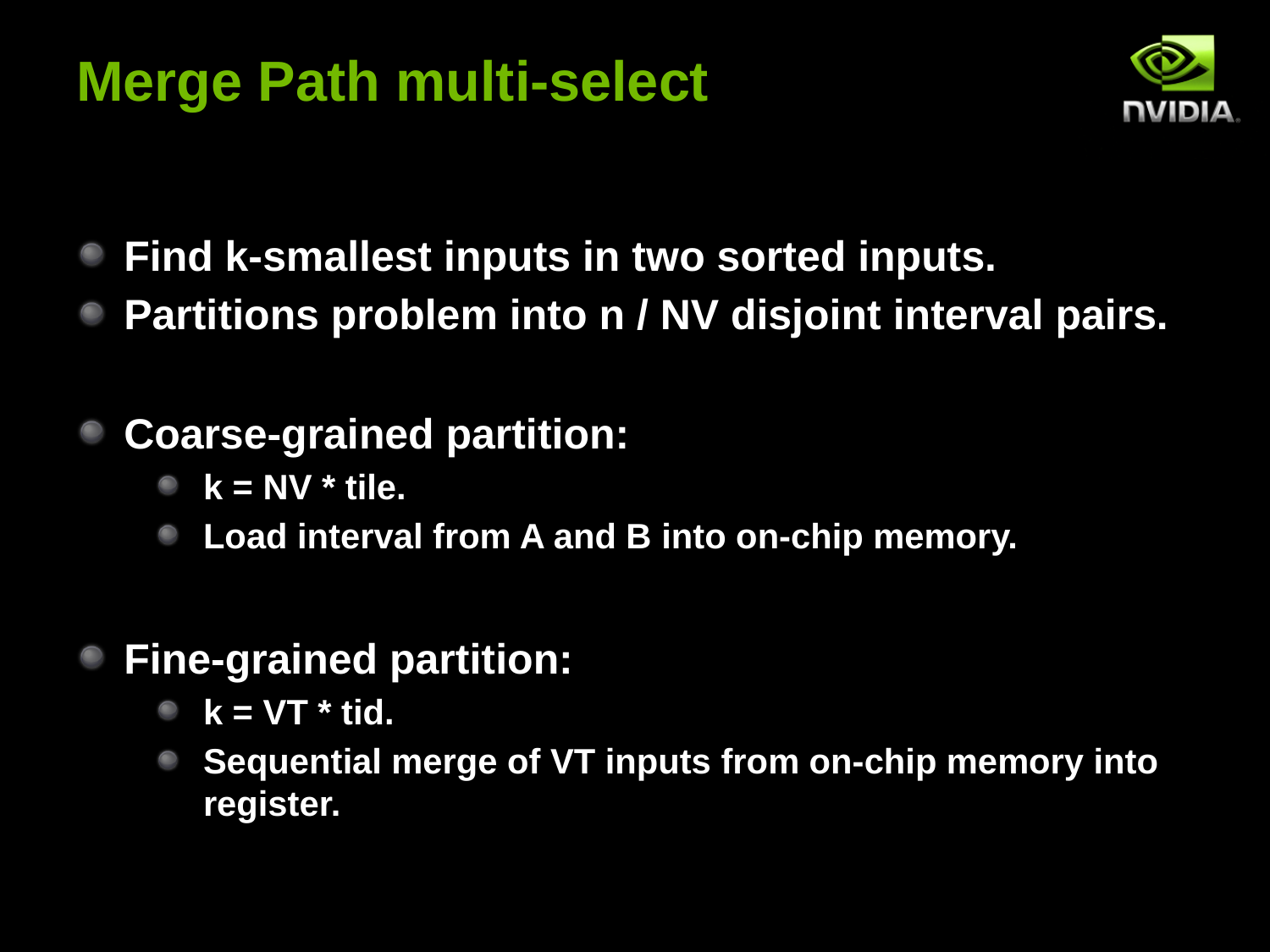

# Merge Path multi-select
Find k-smallest inputs in two sorted inputs.
Partitions problem into n / NV disjoint interval pairs.

Coarse-grained partition:
k = NV * tile.
Load interval from A and B into on-chip memory.

Fine-grained partition:
k = VT * tid.
Sequential merge of VT inputs from on-chip memory into register.